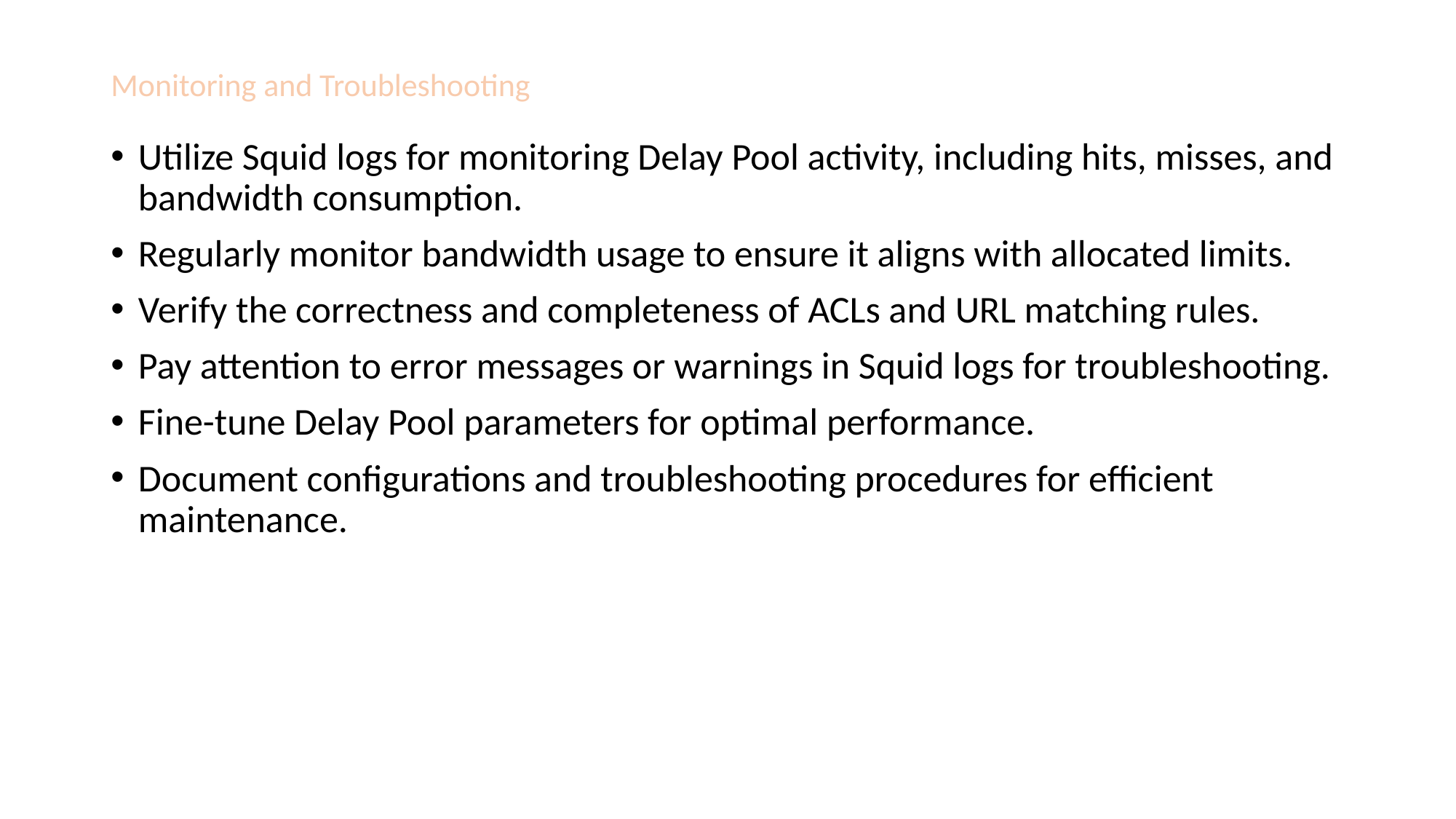

# Monitoring and Troubleshooting
Utilize Squid logs for monitoring Delay Pool activity, including hits, misses, and bandwidth consumption.
Regularly monitor bandwidth usage to ensure it aligns with allocated limits.
Verify the correctness and completeness of ACLs and URL matching rules.
Pay attention to error messages or warnings in Squid logs for troubleshooting.
Fine-tune Delay Pool parameters for optimal performance.
Document configurations and troubleshooting procedures for efficient maintenance.